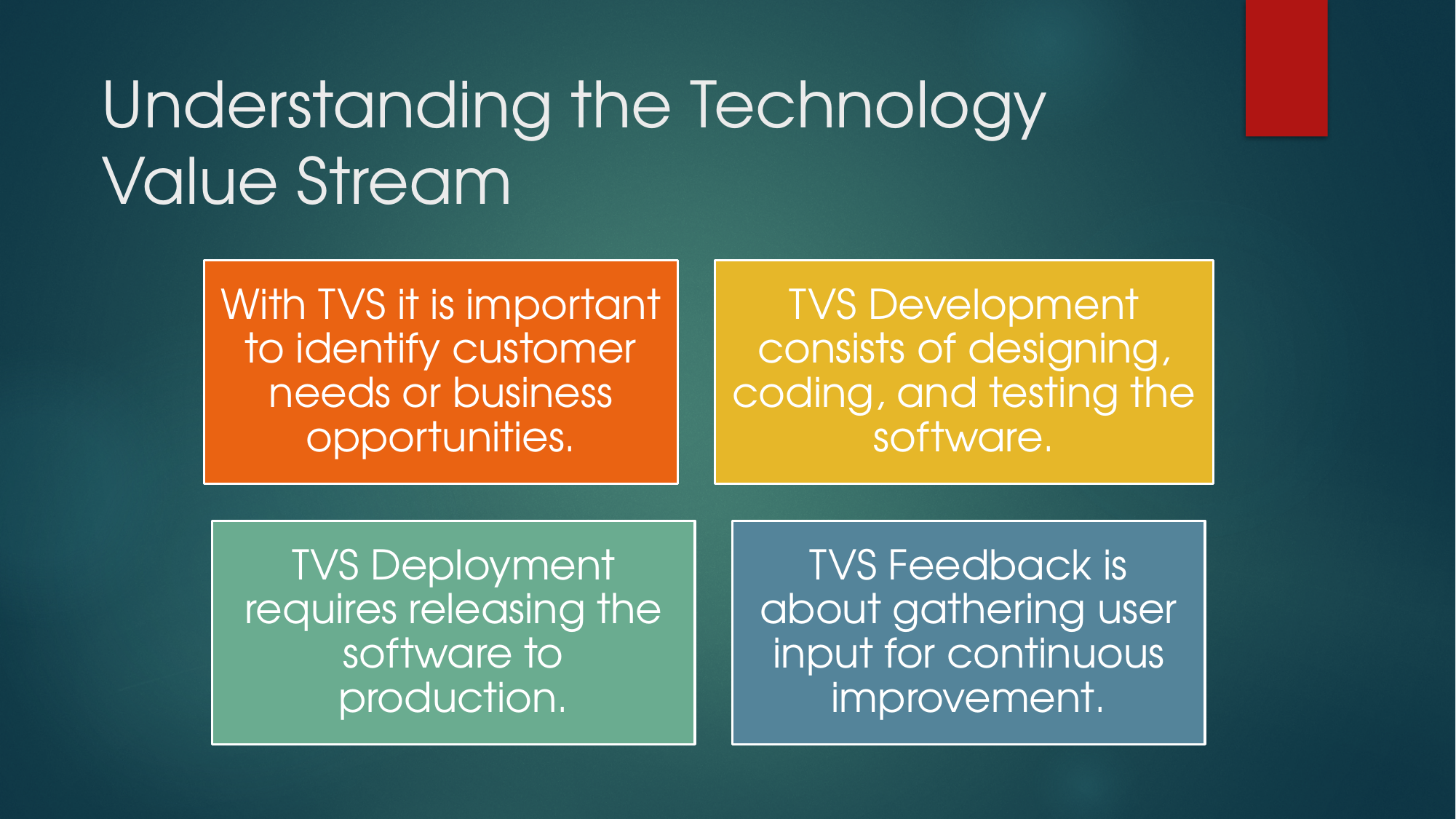

# Understanding the Technology Value Stream
With TVS it is important to identify customer needs or business opportunities.
TVS Development consists of designing, coding, and testing the software.
TVS Deployment requires releasing the software to production.
TVS Feedback is about gathering user input for continuous improvement.